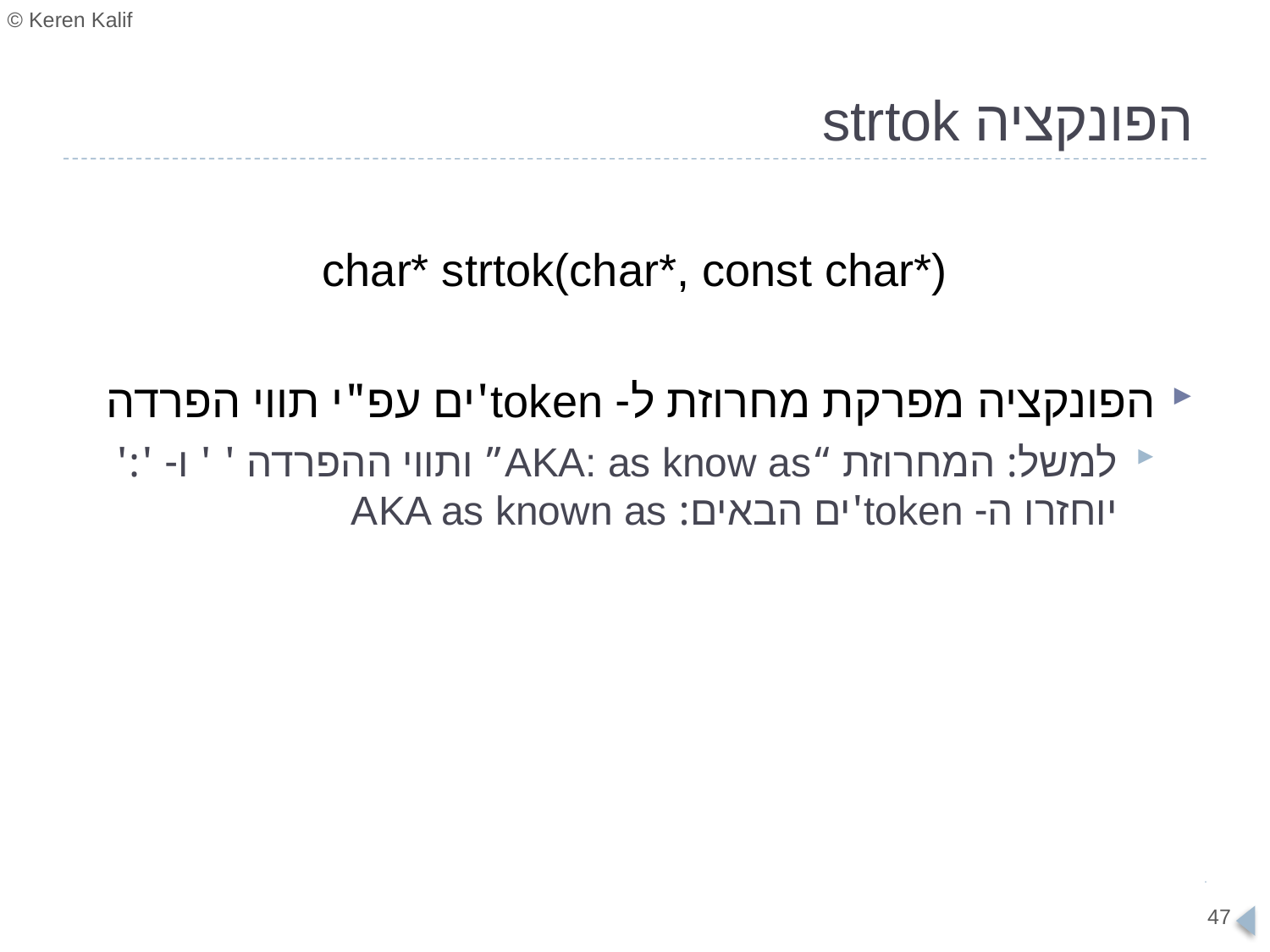

# הפונקציה strtok

char* strtok(char*, const char*)

הפונקציה מפרקת מחרוזת ל- token'ים עפ"י תווי הפרדה
למשל: המחרוזת “AKA: as know as” ותווי ההפרדה ' ' ו- ':' יוחזרו ה- token'ים הבאים: AKA as known as